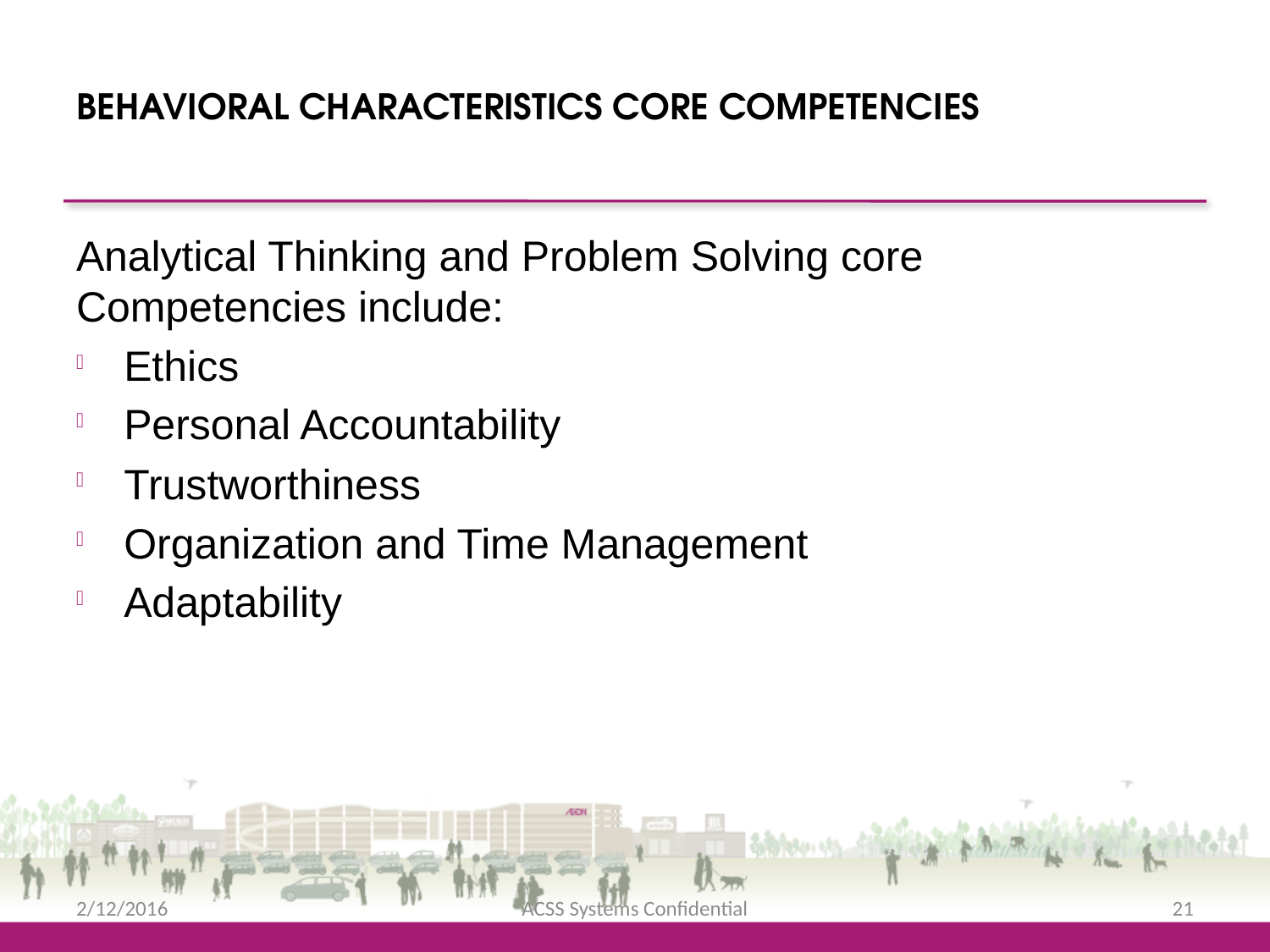

Behavioral characteristics Core Competencies
Analytical Thinking and Problem Solving core Competencies include:
Ethics
Personal Accountability
Trustworthiness
Organization and Time Management
Adaptability
2/12/2016
ACSS Systems Confidential
21